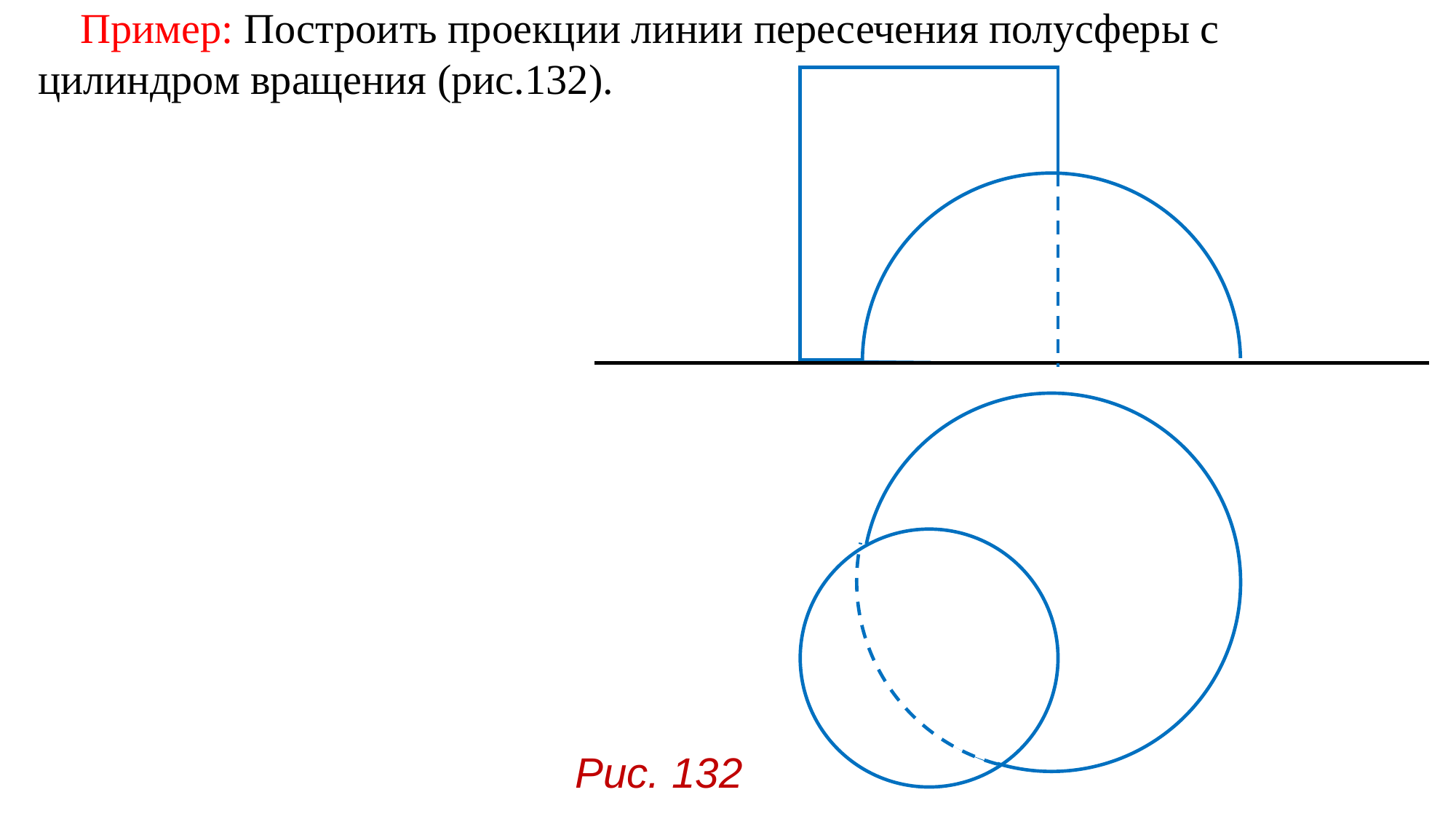

Пример: Построить проекции линии пересечения полусферы с цилиндром вращения (рис.132).

Рис. 132